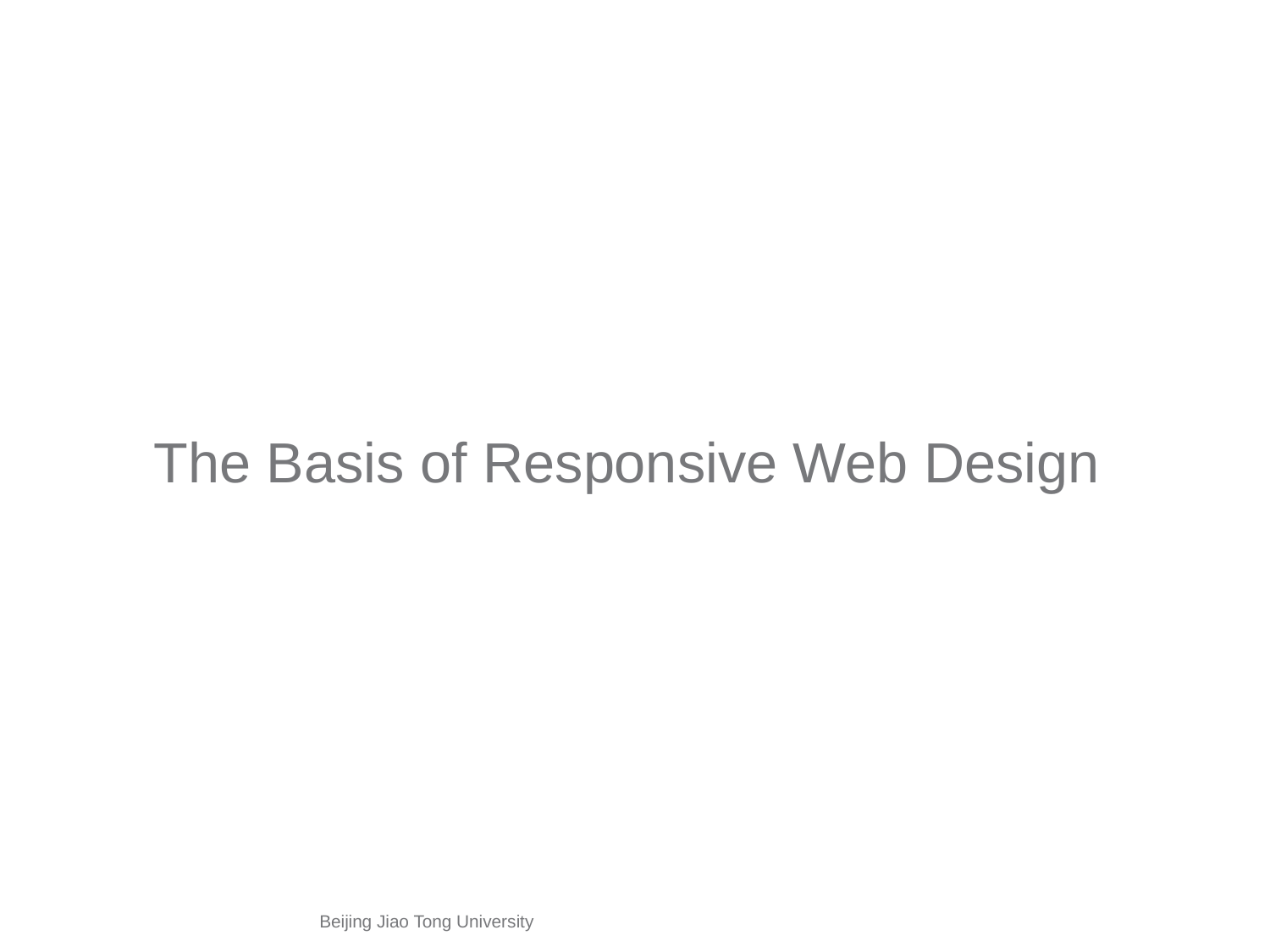

#

The Basis of Responsive Web Design
Beijing Jiao Tong University